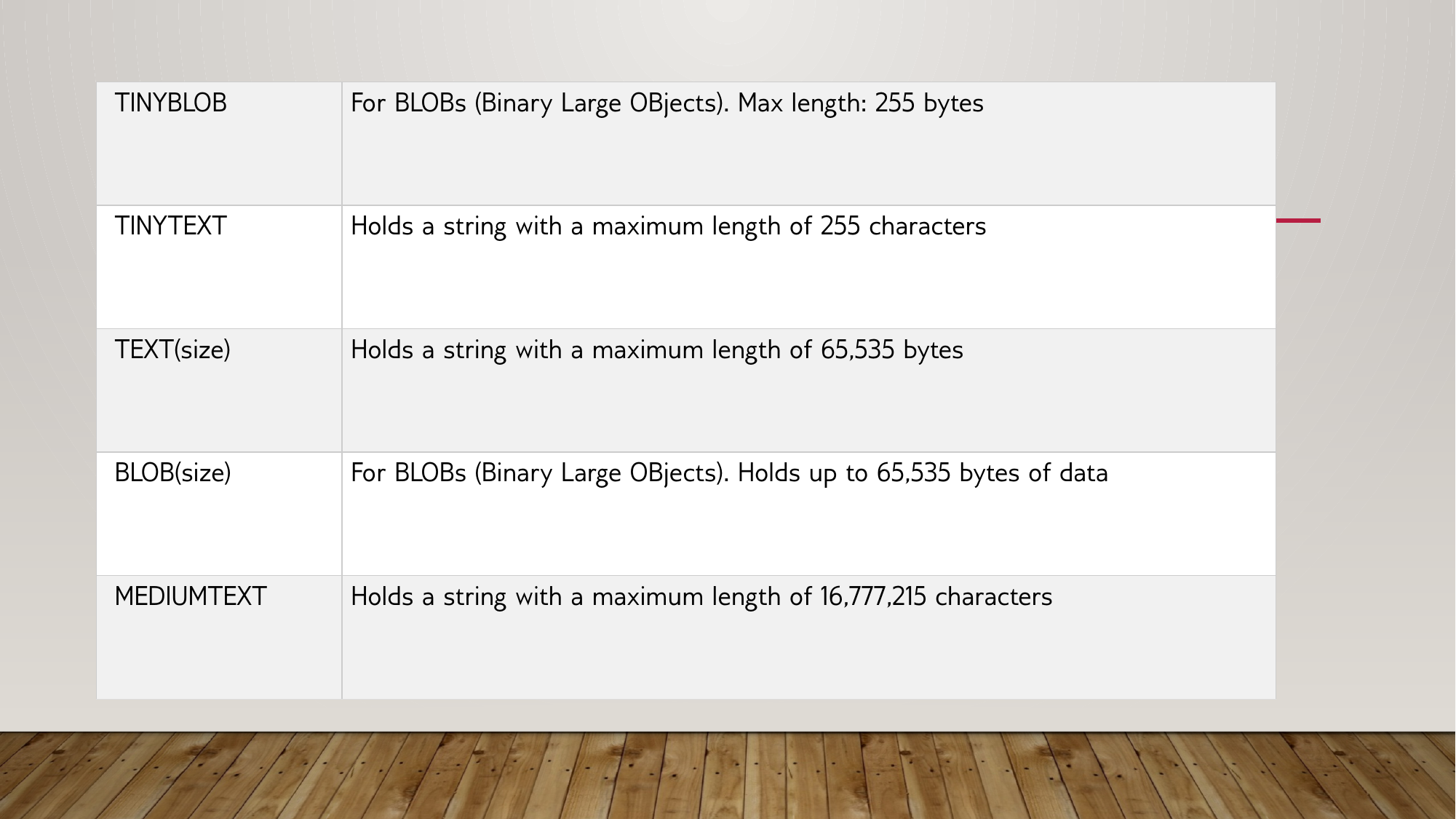

| TINYBLOB | For BLOBs (Binary Large OBjects). Max length: 255 bytes |
| --- | --- |
| TINYTEXT | Holds a string with a maximum length of 255 characters |
| TEXT(size) | Holds a string with a maximum length of 65,535 bytes |
| BLOB(size) | For BLOBs (Binary Large OBjects). Holds up to 65,535 bytes of data |
| MEDIUMTEXT | Holds a string with a maximum length of 16,777,215 characters |
13